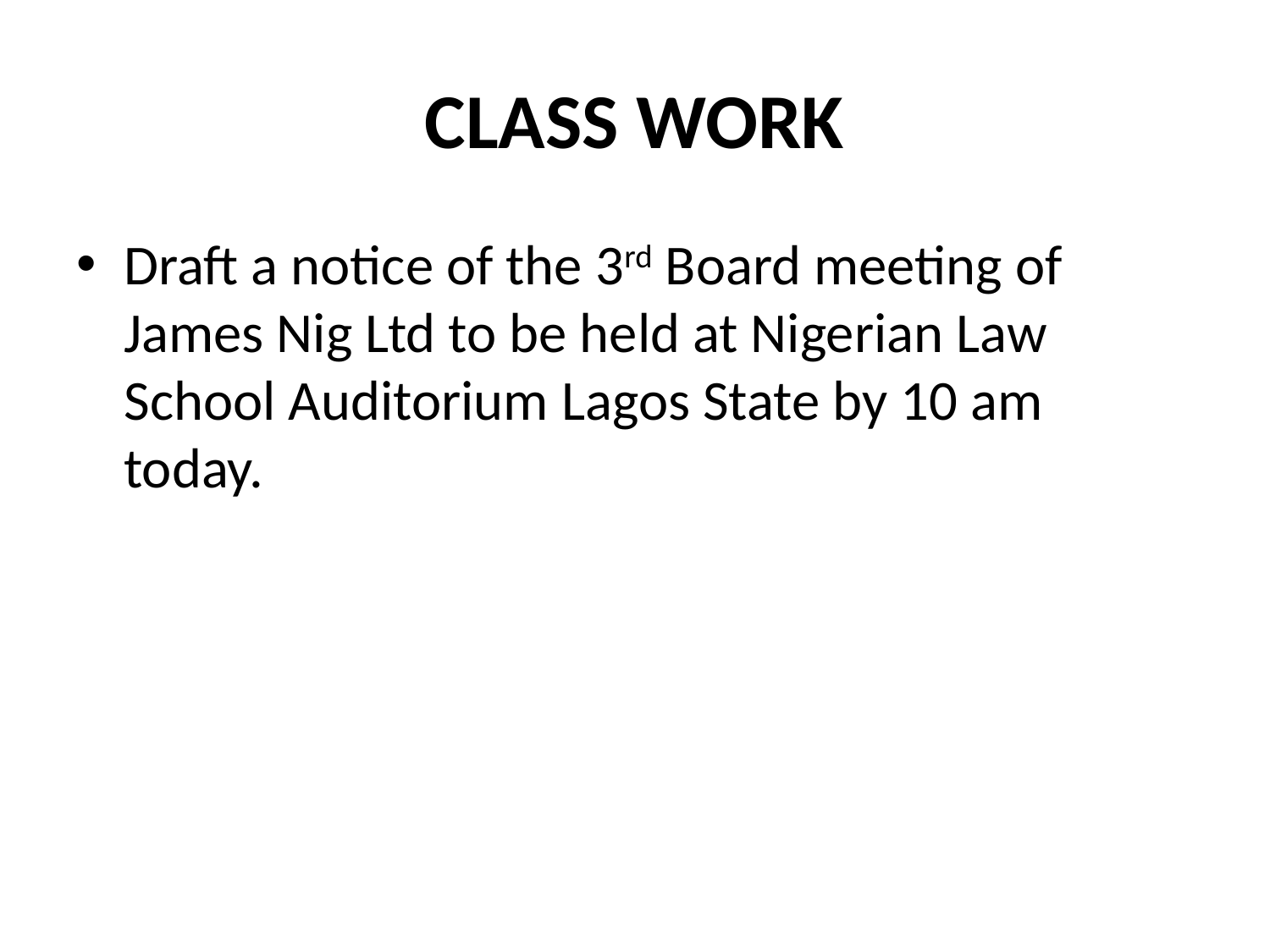

# CLASS WORK
Draft a notice of the 3rd Board meeting of James Nig Ltd to be held at Nigerian Law School Auditorium Lagos State by 10 am today.